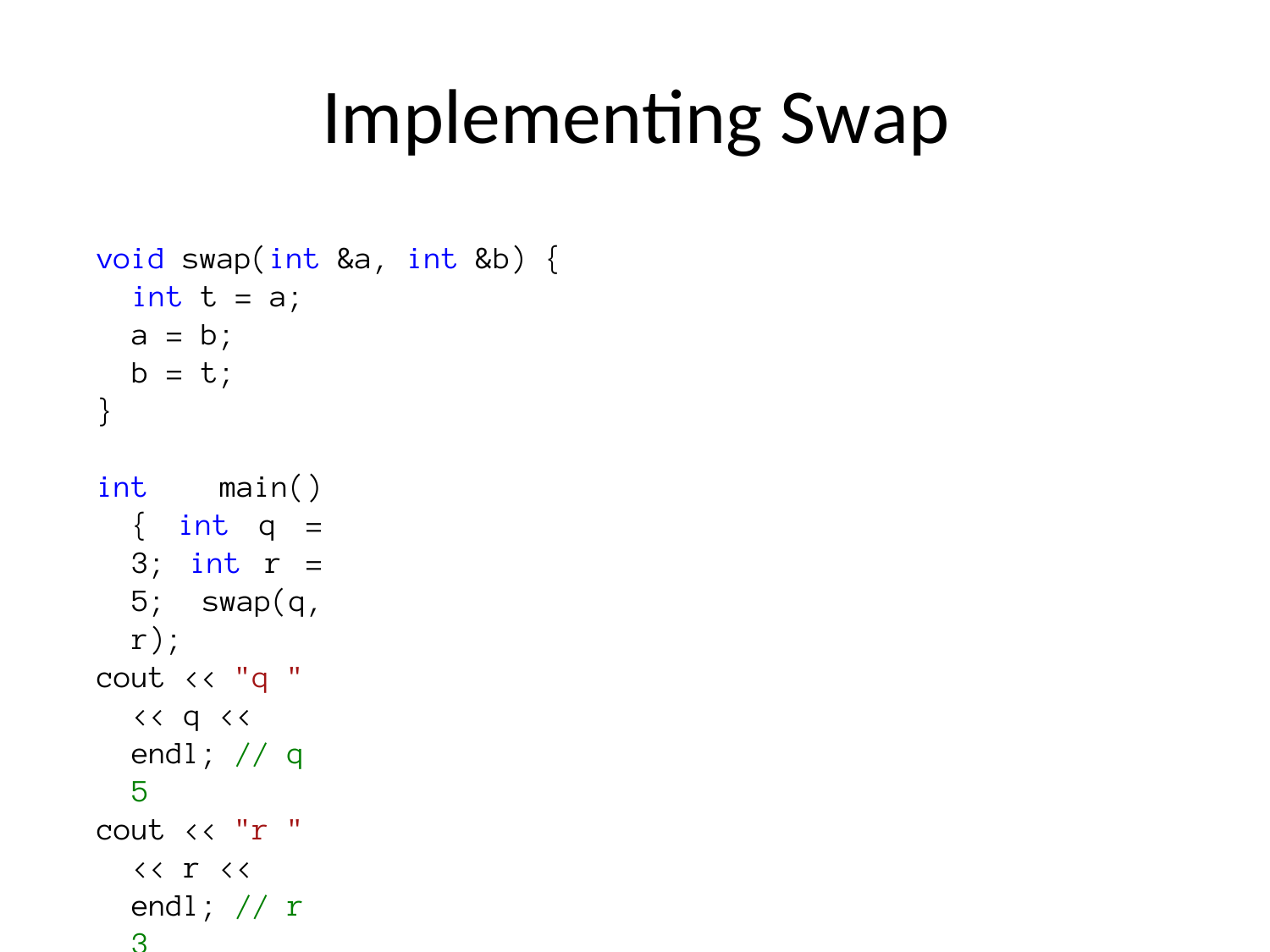

# Implementing Swap
void swap(int &a, int &b) {
int t = a;
a = b; b = t;
}

int main() { int q = 3; int r = 5; swap(q, r);
cout << "q " << q << endl; // q 5
cout << "r " << r << endl; // r 3
}